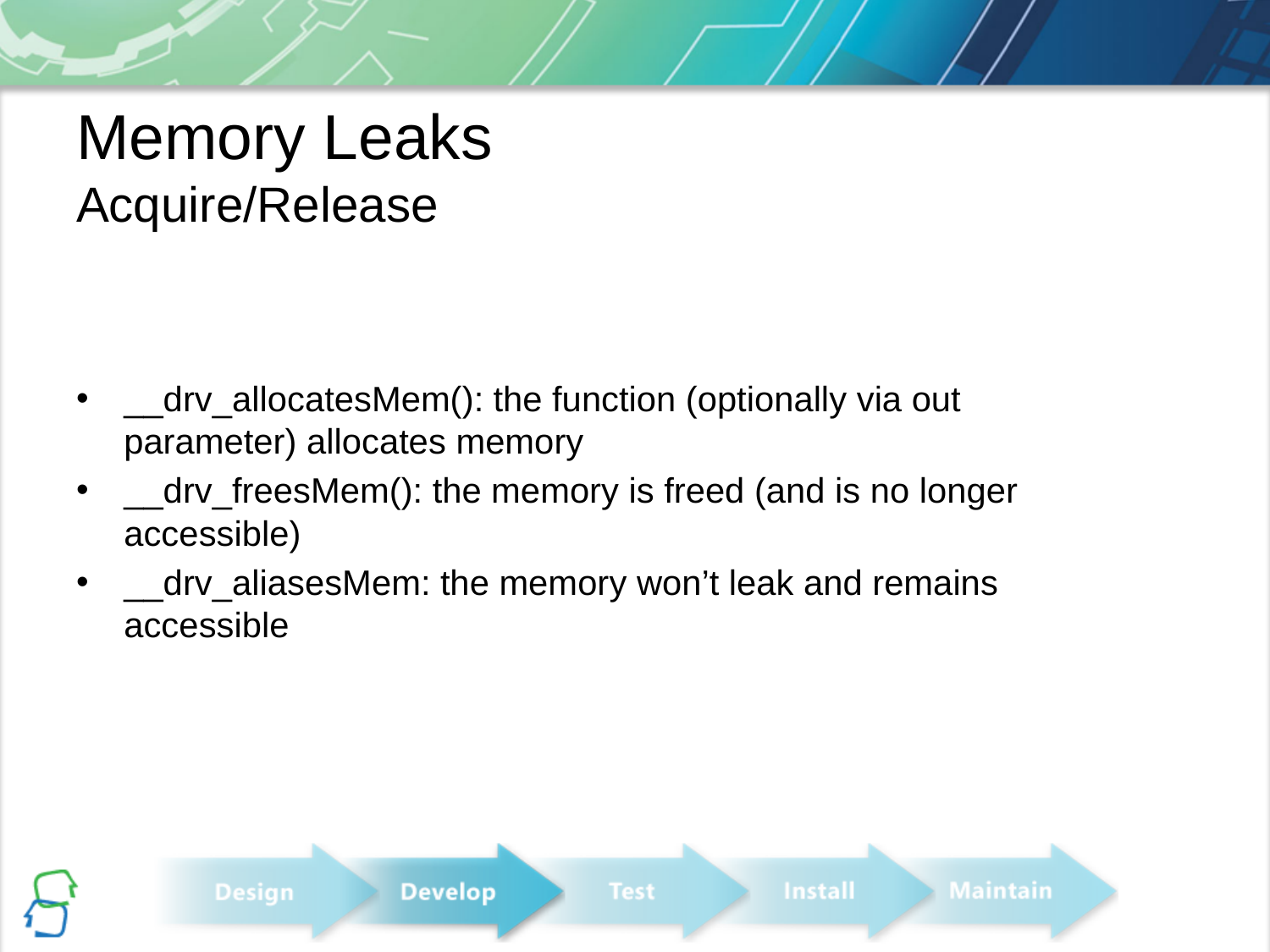

# Memory Leaks Acquire/Release
__drv_allocatesMem(): the function (optionally via out parameter) allocates memory
__drv_freesMem(): the memory is freed (and is no longer accessible)
__drv_aliasesMem: the memory won’t leak and remains accessible